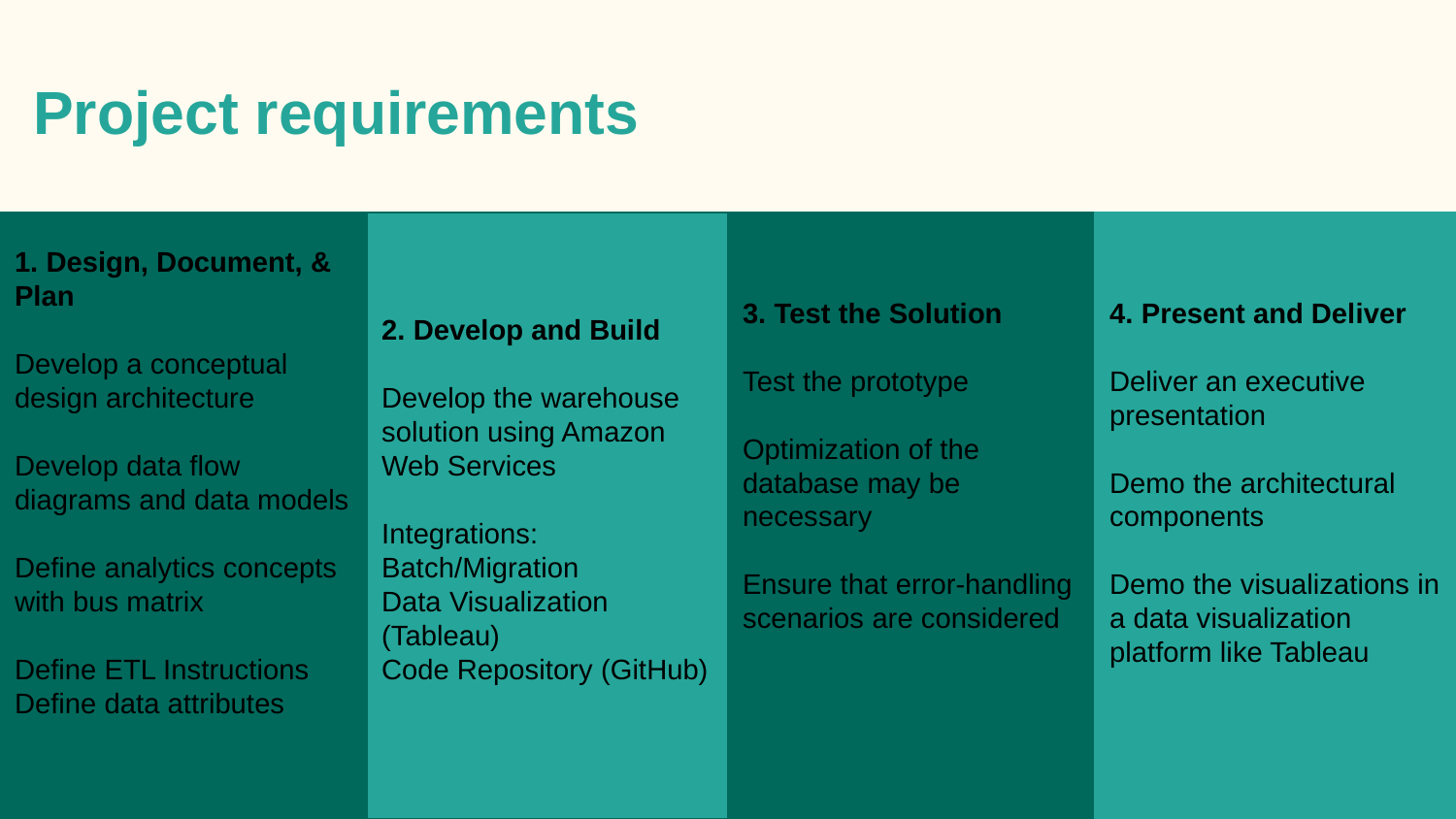

# Project requirements
2. Develop and Build

Develop the warehouse solution using Amazon Web Services

Integrations:
Batch/Migration
Data Visualization (Tableau)
Code Repository (GitHub)

3. Test the Solution

Test the prototype

Optimization of the database may be necessary

Ensure that error-handling scenarios are considered

4. Present and Deliver

Deliver an executive presentation

Demo the architectural components

Demo the visualizations in a data visualization platform like Tableau

1. Design, Document, & Plan

Develop a conceptual design architecture

Develop data flow diagrams and data models

Define analytics concepts with bus matrix

Define ETL Instructions
Define data attributes